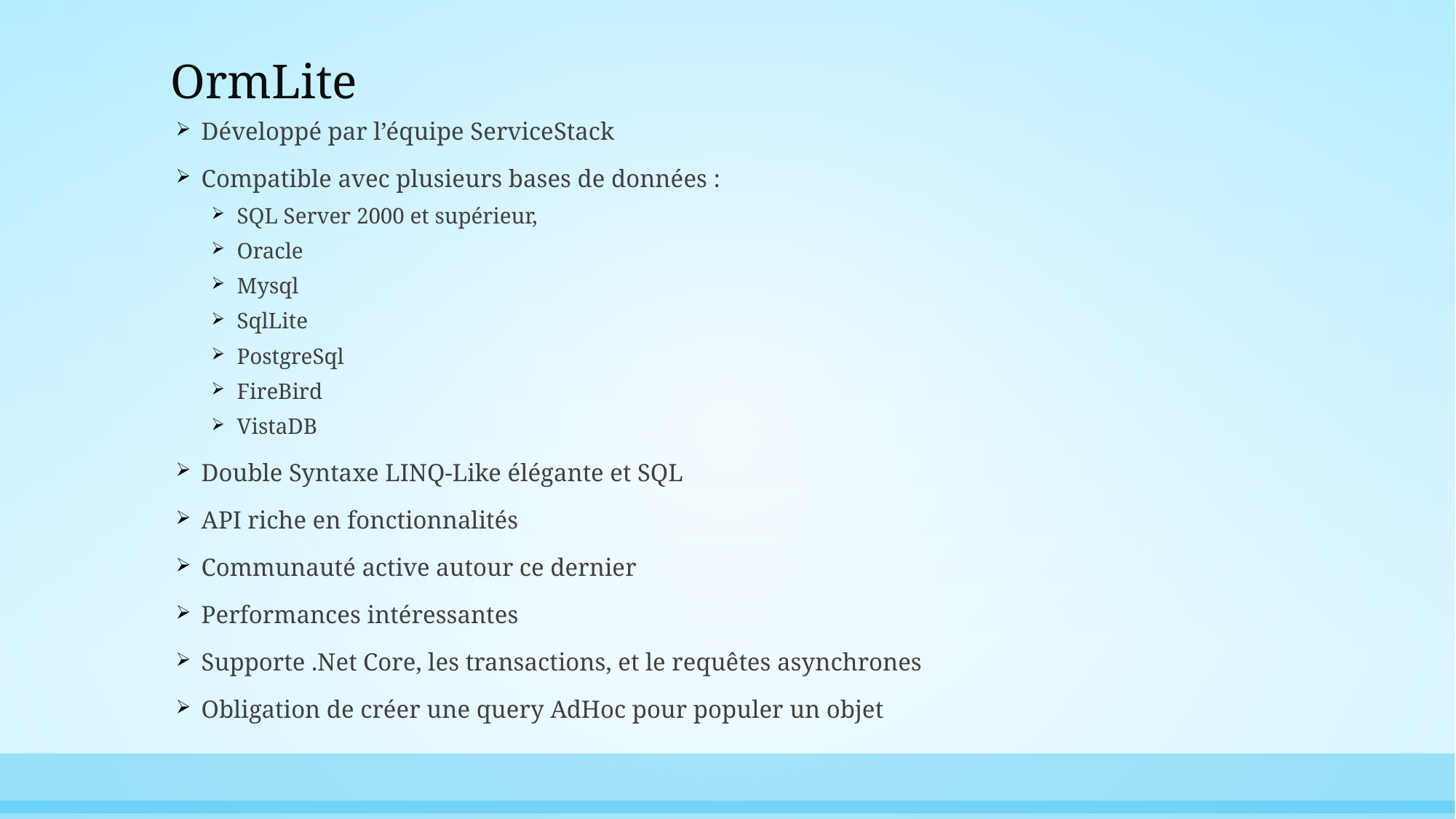

# OrmLite
Développé par l’équipe ServiceStack
Compatible avec plusieurs bases de données :
SQL Server 2000 et supérieur,
Oracle
Mysql
SqlLite
PostgreSql
FireBird
VistaDB
Double Syntaxe LINQ-Like élégante et SQL
API riche en fonctionnalités
Communauté active autour ce dernier
Performances intéressantes
Supporte .Net Core, les transactions, et le requêtes asynchrones
Obligation de créer une query AdHoc pour populer un objet